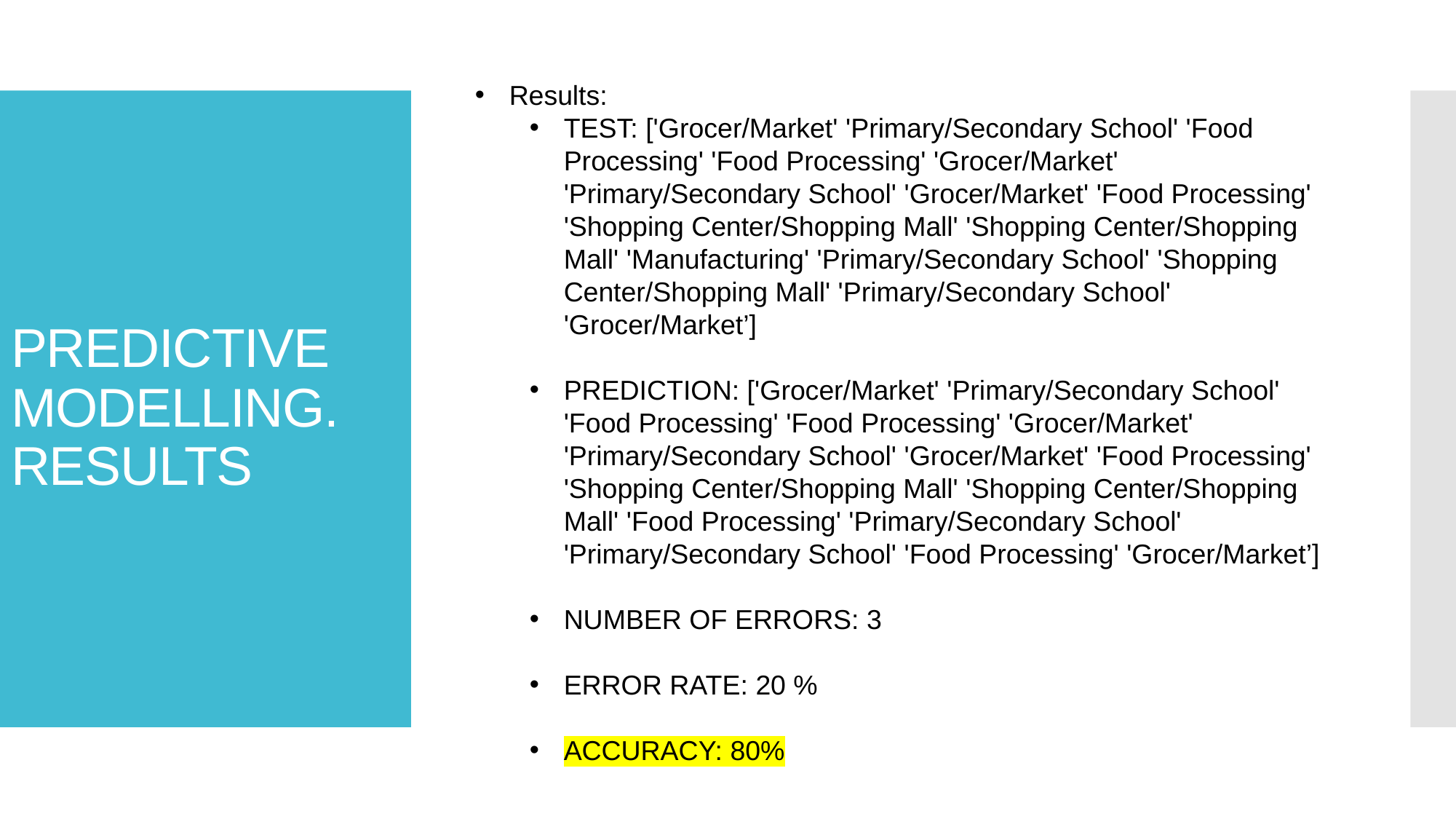

Results:
TEST: ['Grocer/Market' 'Primary/Secondary School' 'Food Processing' 'Food Processing' 'Grocer/Market' 'Primary/Secondary School' 'Grocer/Market' 'Food Processing' 'Shopping Center/Shopping Mall' 'Shopping Center/Shopping Mall' 'Manufacturing' 'Primary/Secondary School' 'Shopping Center/Shopping Mall' 'Primary/Secondary School' 'Grocer/Market’]

PREDICTION: ['Grocer/Market' 'Primary/Secondary School' 'Food Processing' 'Food Processing' 'Grocer/Market' 'Primary/Secondary School' 'Grocer/Market' 'Food Processing' 'Shopping Center/Shopping Mall' 'Shopping Center/Shopping Mall' 'Food Processing' 'Primary/Secondary School' 'Primary/Secondary School' 'Food Processing' 'Grocer/Market’]

NUMBER OF ERRORS: 3

ERROR RATE: 20 %

ACCURACY: 80%
# PREDICTIVE MODELLING. RESULTS